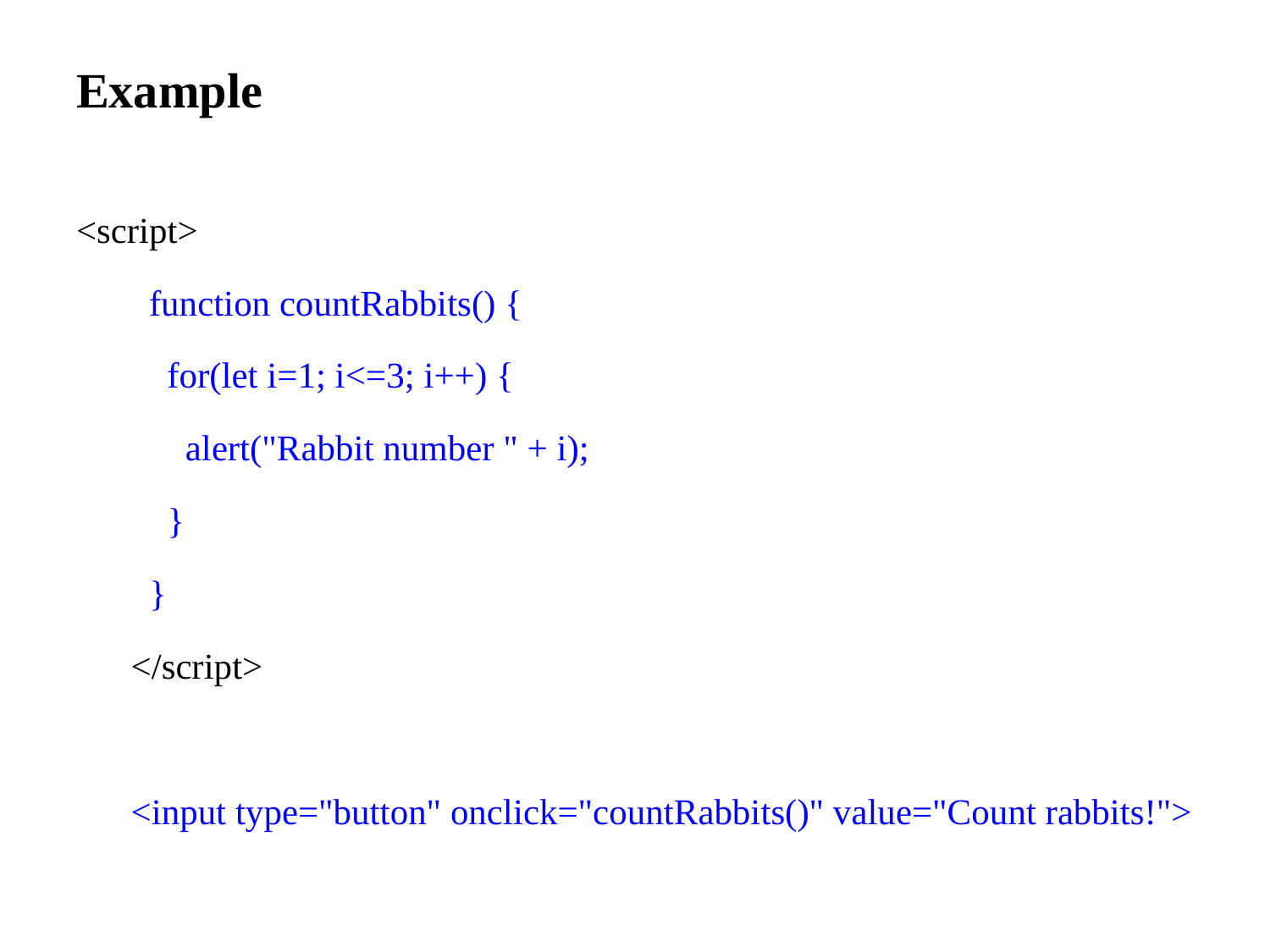

# Example
<script>
        function countRabbits() {
          for(let i=1; i<=3; i++) {
            alert("Rabbit number " + i);
          }
        }
      </script>

      <input type="button" onclick="countRabbits()" value="Count rabbits!">